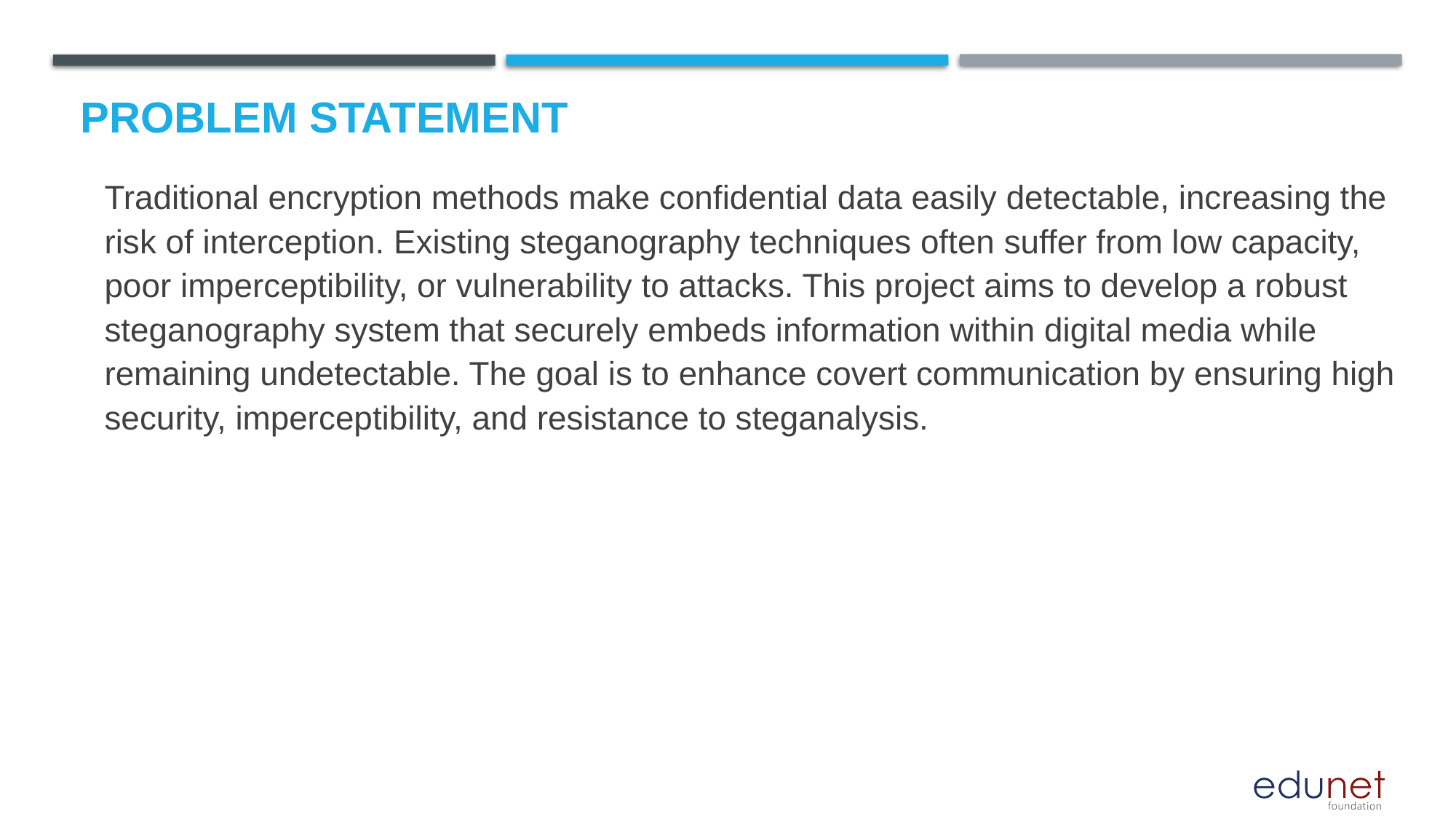

# Problem Statement
Traditional encryption methods make confidential data easily detectable, increasing the risk of interception. Existing steganography techniques often suffer from low capacity, poor imperceptibility, or vulnerability to attacks. This project aims to develop a robust steganography system that securely embeds information within digital media while remaining undetectable. The goal is to enhance covert communication by ensuring high security, imperceptibility, and resistance to steganalysis.